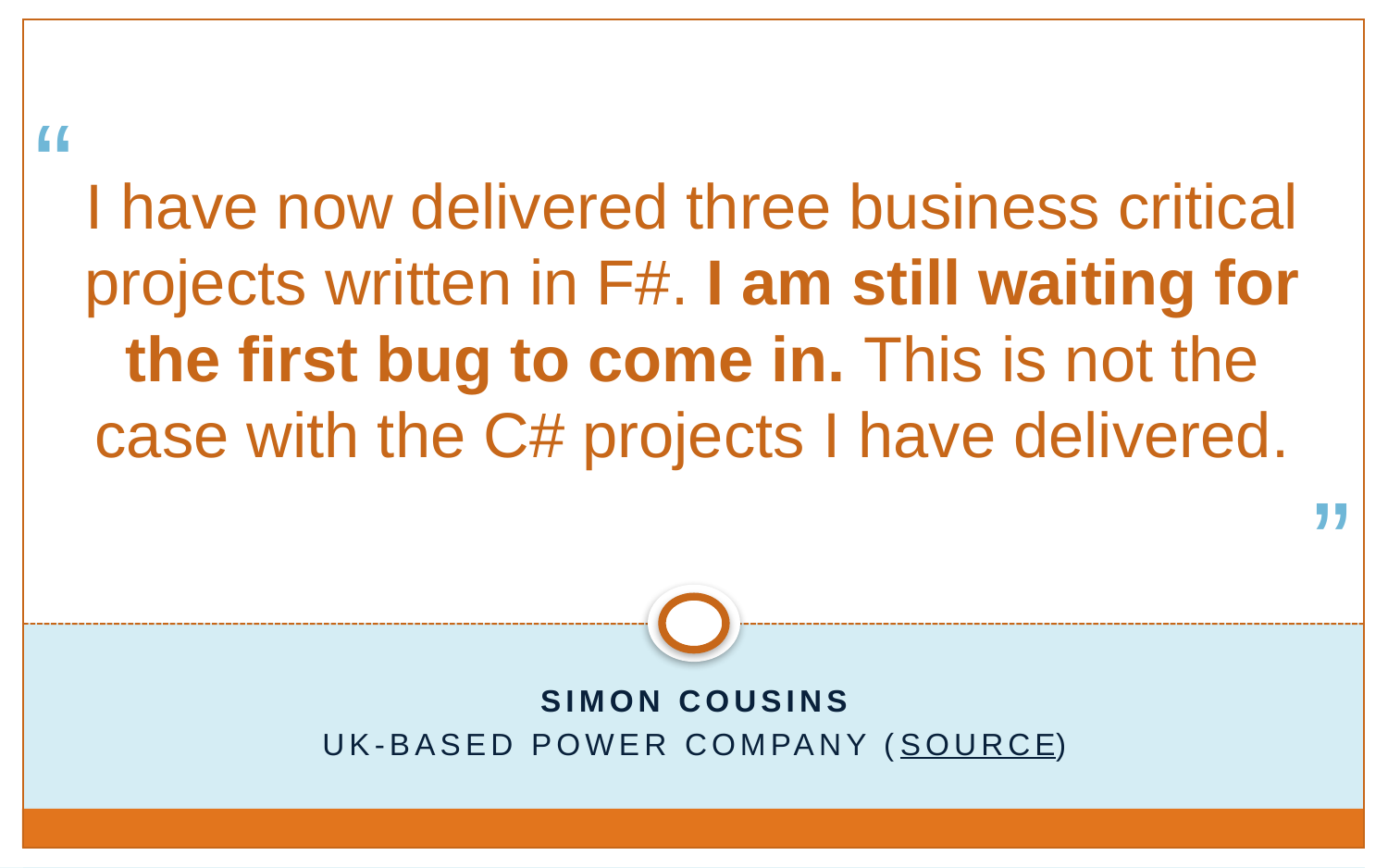

# I have now delivered three business critical projects written in F#. I am still waiting for the first bug to come in. This is not the case with the C# projects I have delivered.
Simon Cousins
UK-based Power Company (Source)